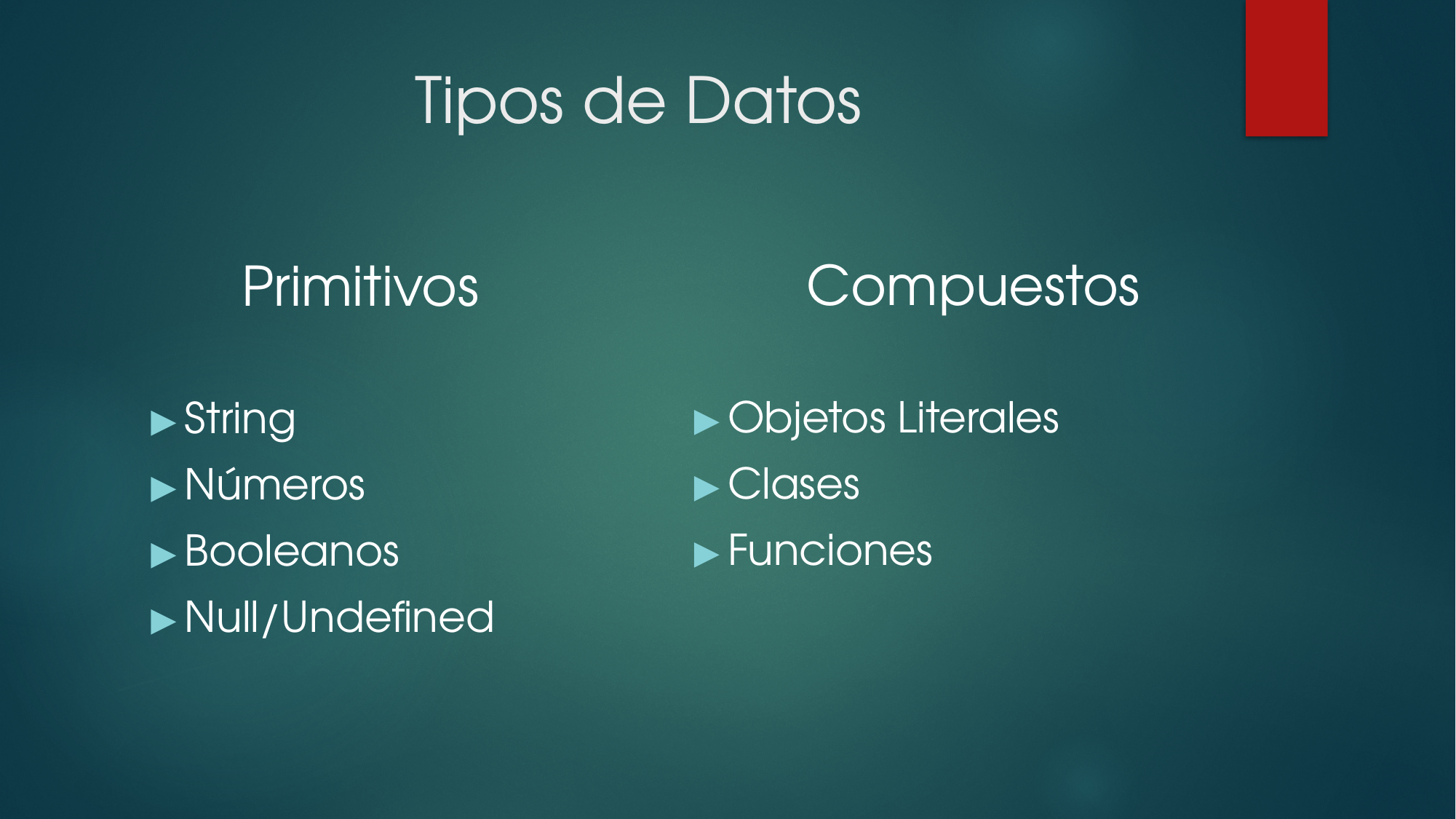

# Tipos de Datos
        Compuestos

Objetos Literales
Clases
Funciones
             Primitivos

String
Números
Booleanos
Null/Undefined